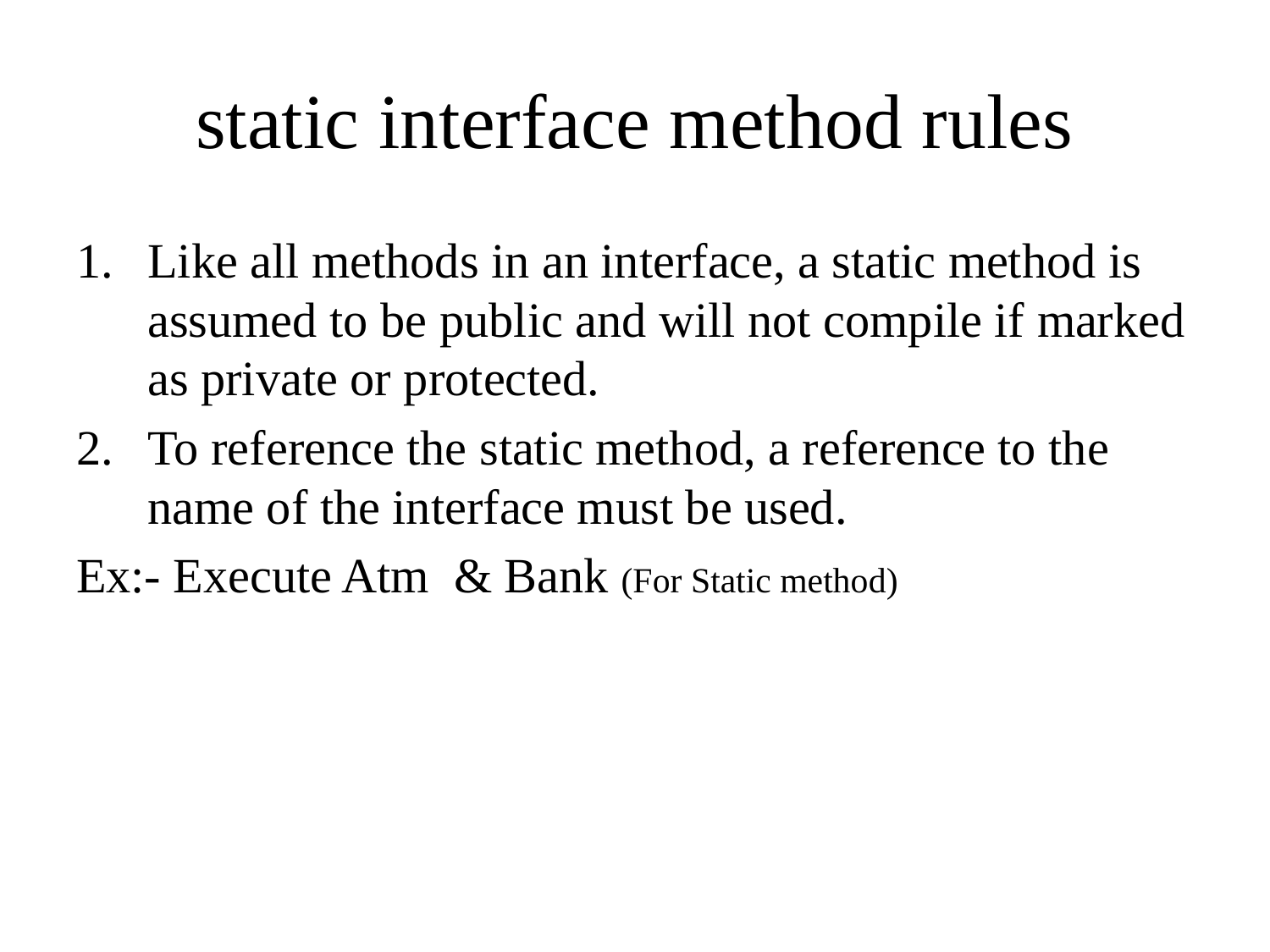

# static interface method rules
Like all methods in an interface, a static method is assumed to be public and will not compile if marked as private or protected.
To reference the static method, a reference to the name of the interface must be used.
Ex:- Execute Atm  & Bank (For Static method)